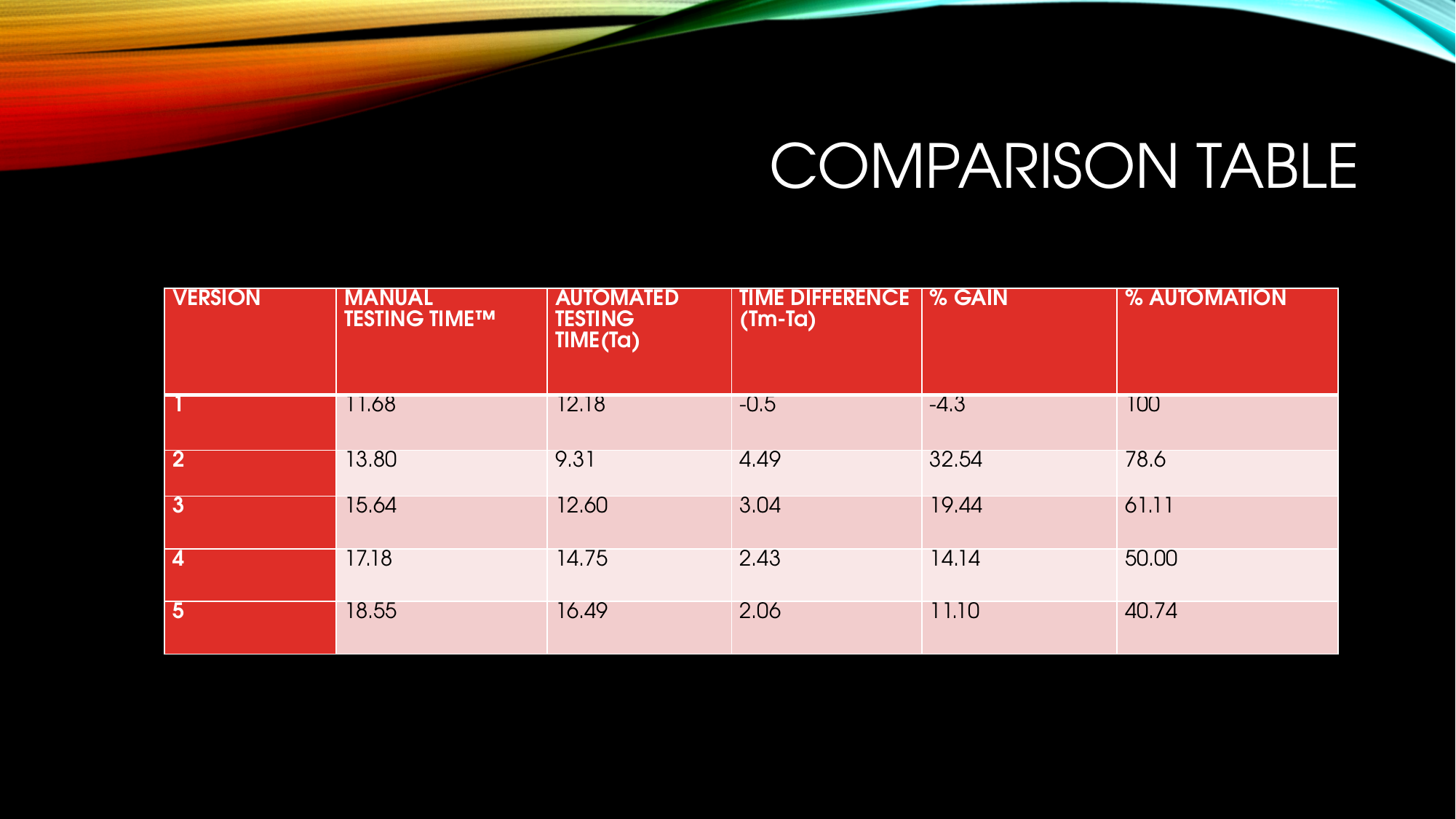

# CoMPARISON TABLE
| VERSION | MANUAL TESTING TIME™ | AUTOMATED TESTING TIME(Ta) | TIME DIFFERENCE (Tm-Ta) | % GAIN | % AUTOMATION |
| --- | --- | --- | --- | --- | --- |
| 1 | 11.68 | 12.18 | -0.5 | -4.3 | 100 |
| 2 | 13.80 | 9.31 | 4.49 | 32.54 | 78.6 |
| 3 | 15.64 | 12.60 | 3.04 | 19.44 | 61.11 |
| 4 | 17.18 | 14.75 | 2.43 | 14.14 | 50.00 |
| 5 | 18.55 | 16.49 | 2.06 | 11.10 | 40.74 |